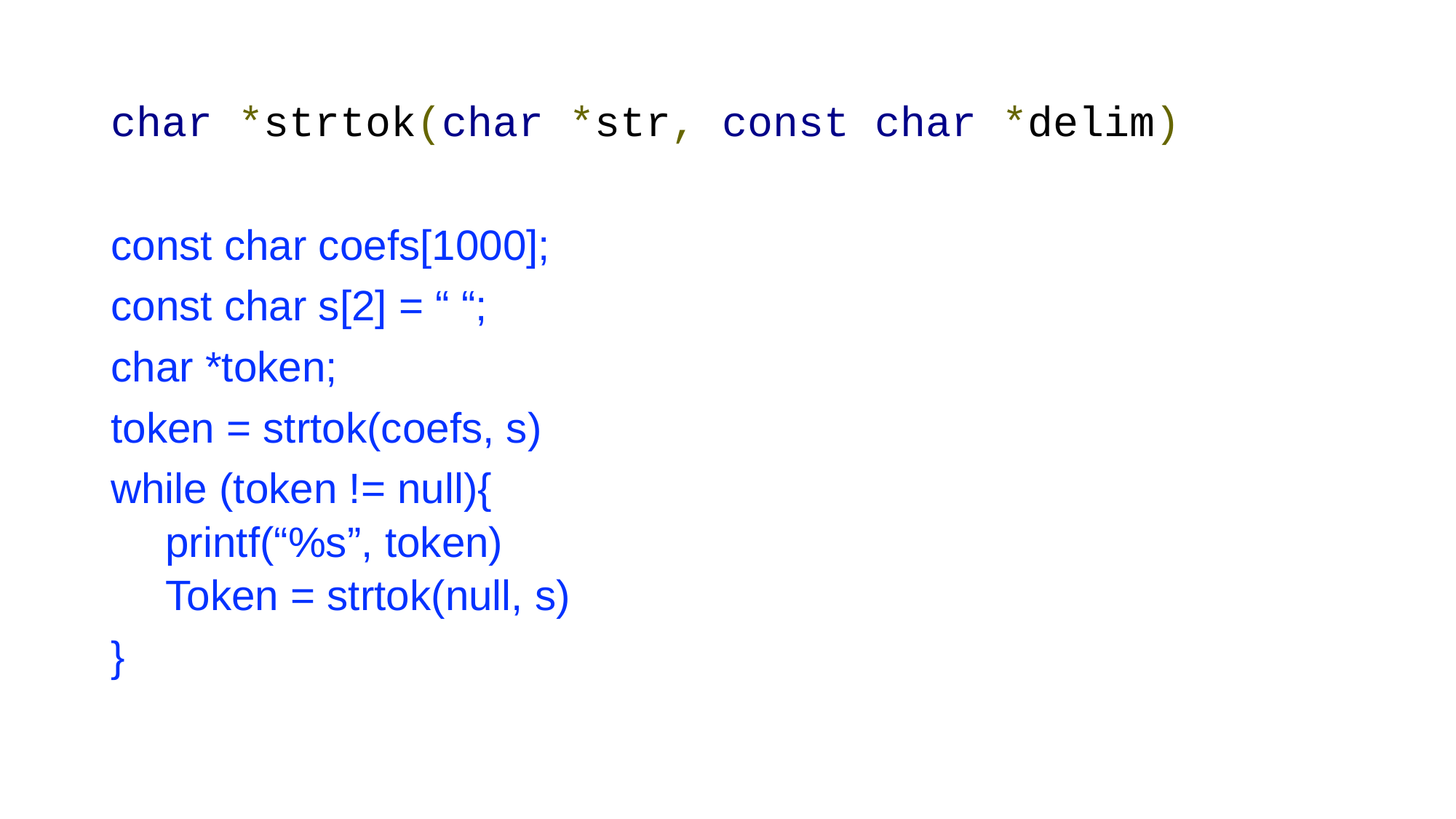

# char *strtok(char *str, const char *delim)
const char coefs[1000];
const char s[2] = “ “;
char *token;
token = strtok(coefs, s)
while (token != null){
printf(“%s”, token)
Token = strtok(null, s)
}